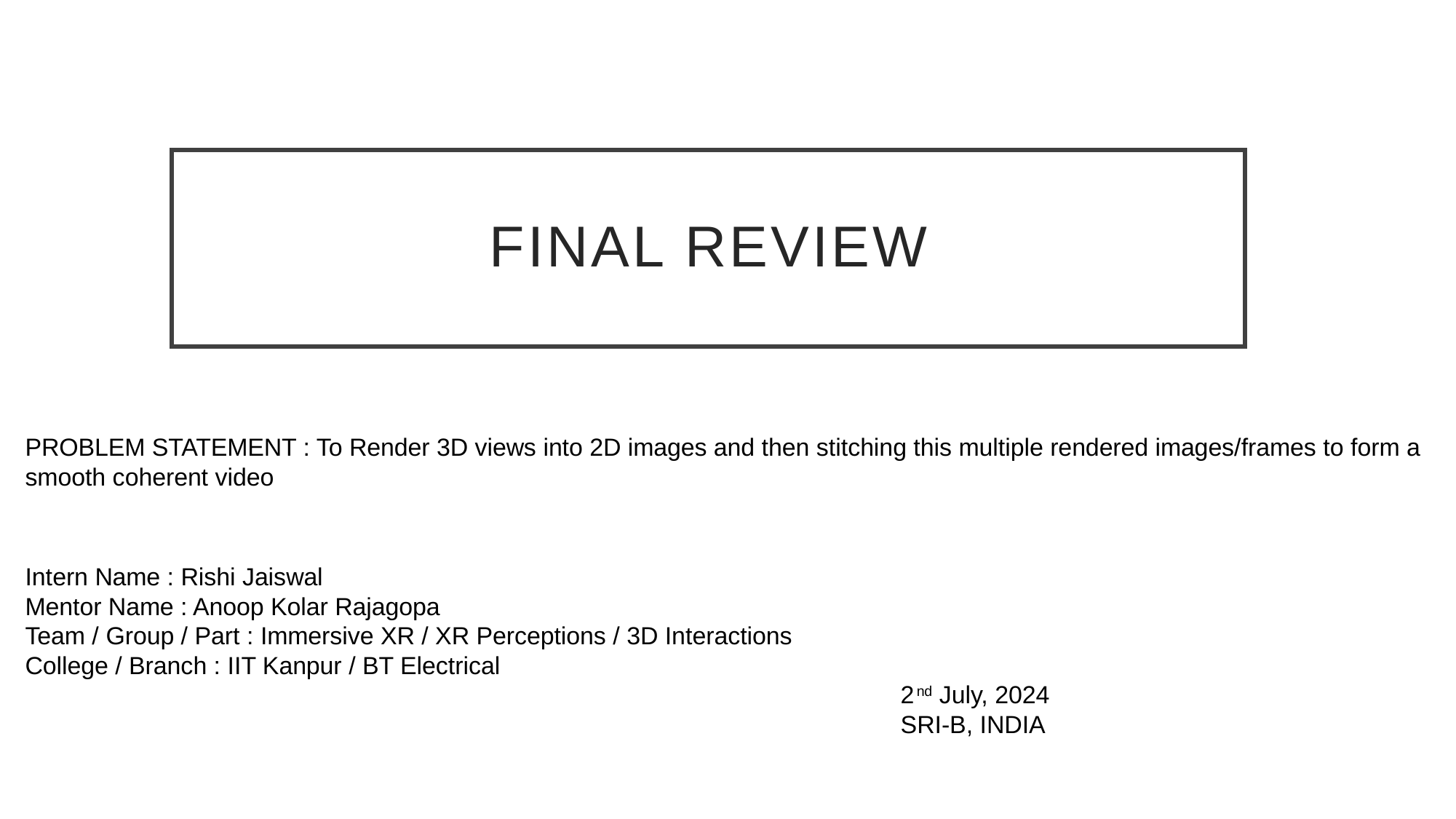

# Final Review
PROBLEM STATEMENT : To Render 3D views into 2D images and then stitching this multiple rendered images/frames to form a smooth coherent video
Intern Name : Rishi Jaiswal
Mentor Name : Anoop Kolar Rajagopa
Team / Group / Part : Immersive XR / XR Perceptions / 3D Interactions
College / Branch : IIT Kanpur / BT Electrical
                                                                                                                               2nd July, 2024
                                                                                                                               SRI-B, INDIA